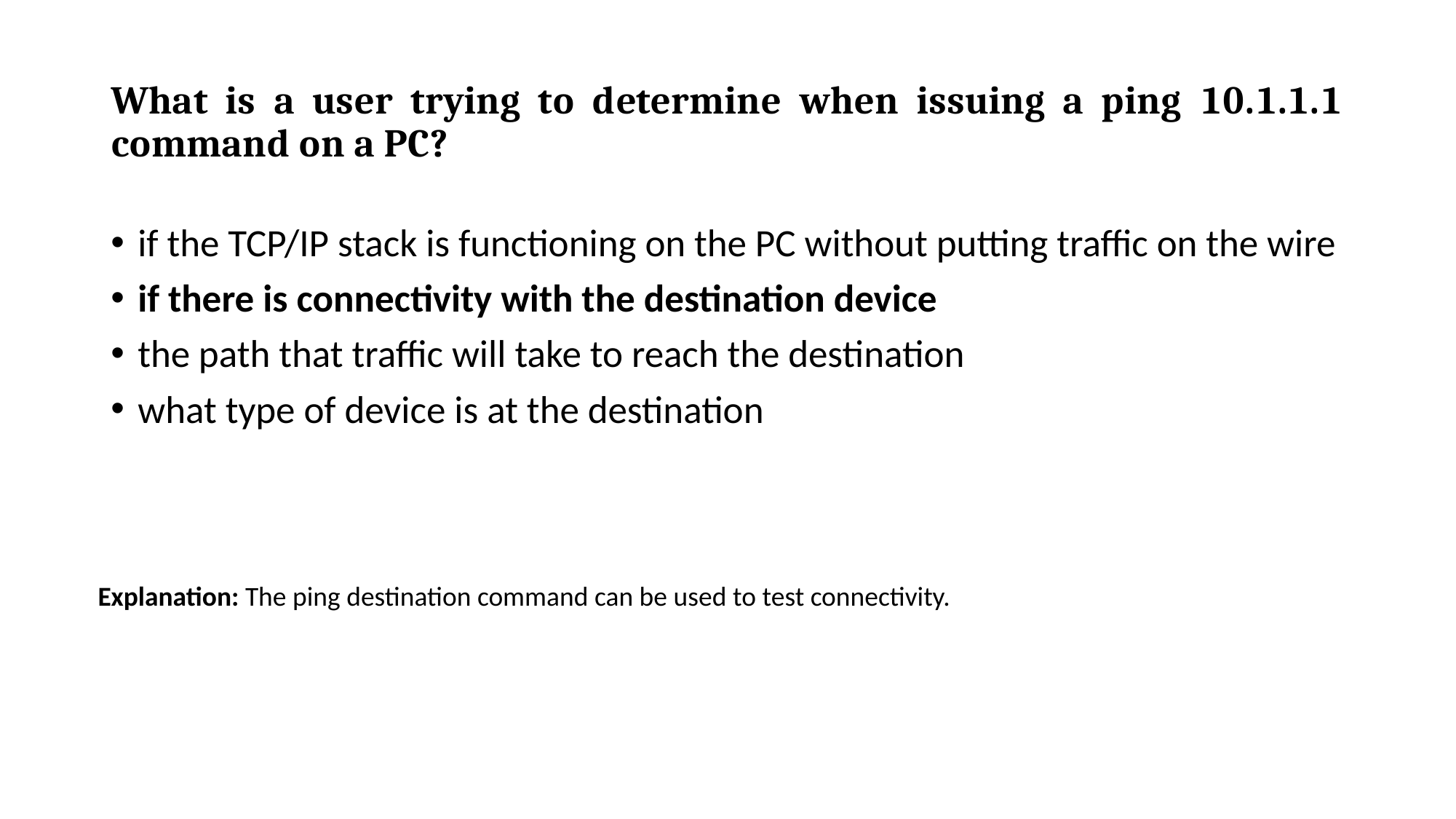

# What is a user trying to determine when issuing a ping 10.1.1.1 command on a PC?
if the TCP/IP stack is functioning on the PC without putting traffic on the wire
if there is connectivity with the destination device
the path that traffic will take to reach the destination
what type of device is at the destination
Explanation: The ping destination command can be used to test connectivity.